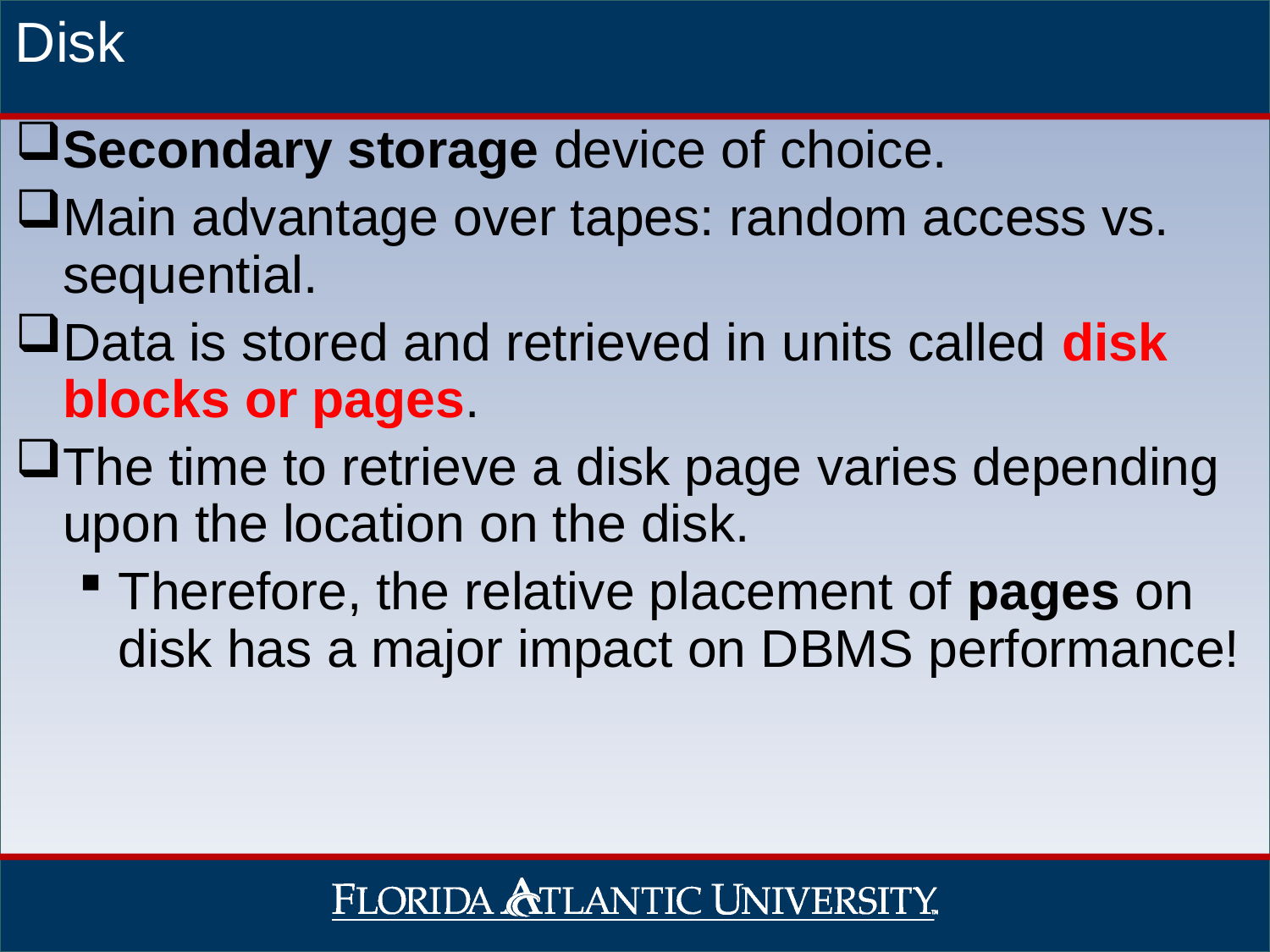

Disk
Secondary storage device of choice.
Main advantage over tapes: random access vs. sequential.
Data is stored and retrieved in units called disk blocks or pages.
The time to retrieve a disk page varies depending upon the location on the disk.
Therefore, the relative placement of pages on disk has a major impact on DBMS performance!